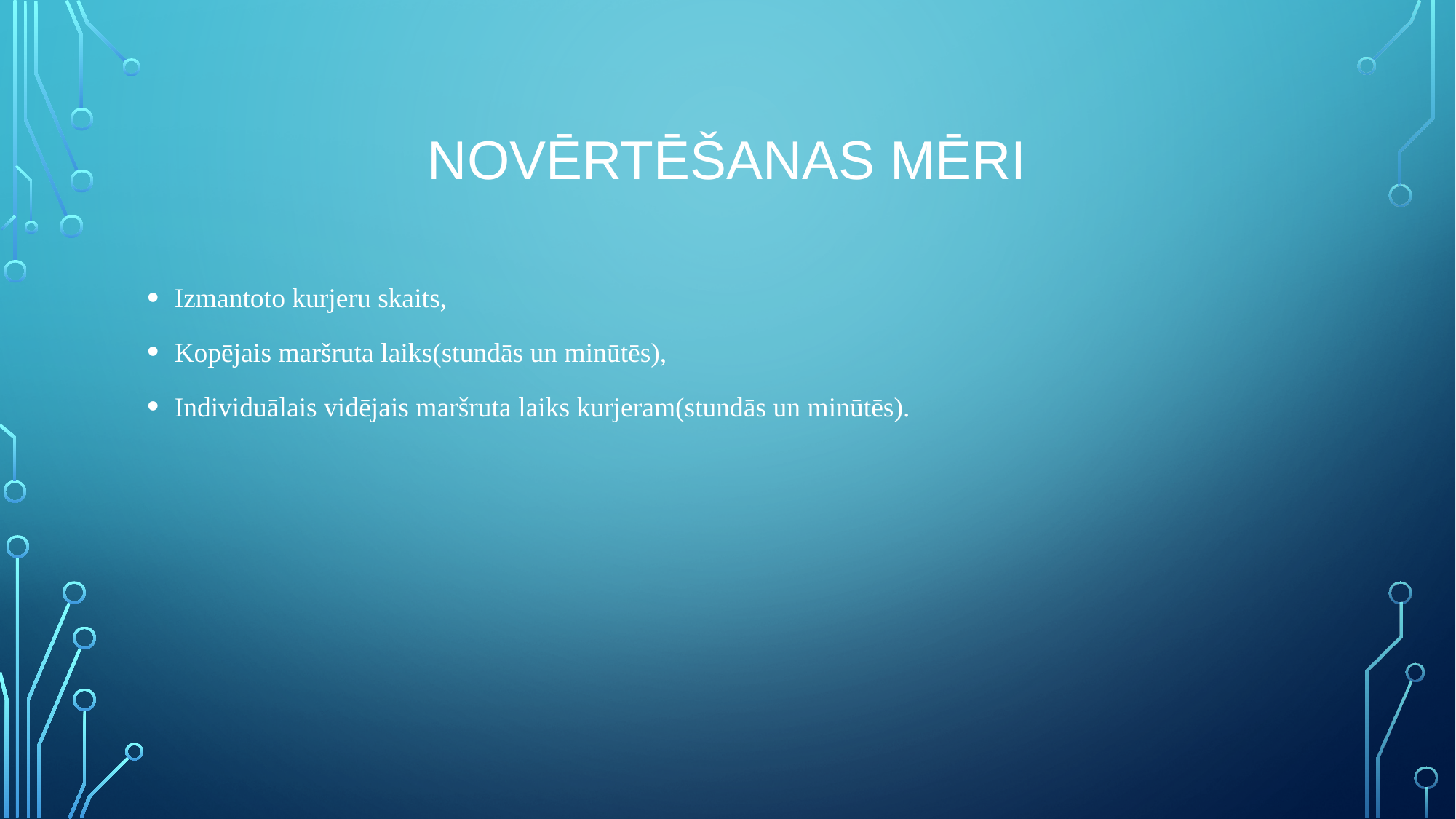

# Novērtēšanas mēri
Izmantoto kurjeru skaits,
Kopējais maršruta laiks(stundās un minūtēs),
Individuālais vidējais maršruta laiks kurjeram(stundās un minūtēs).